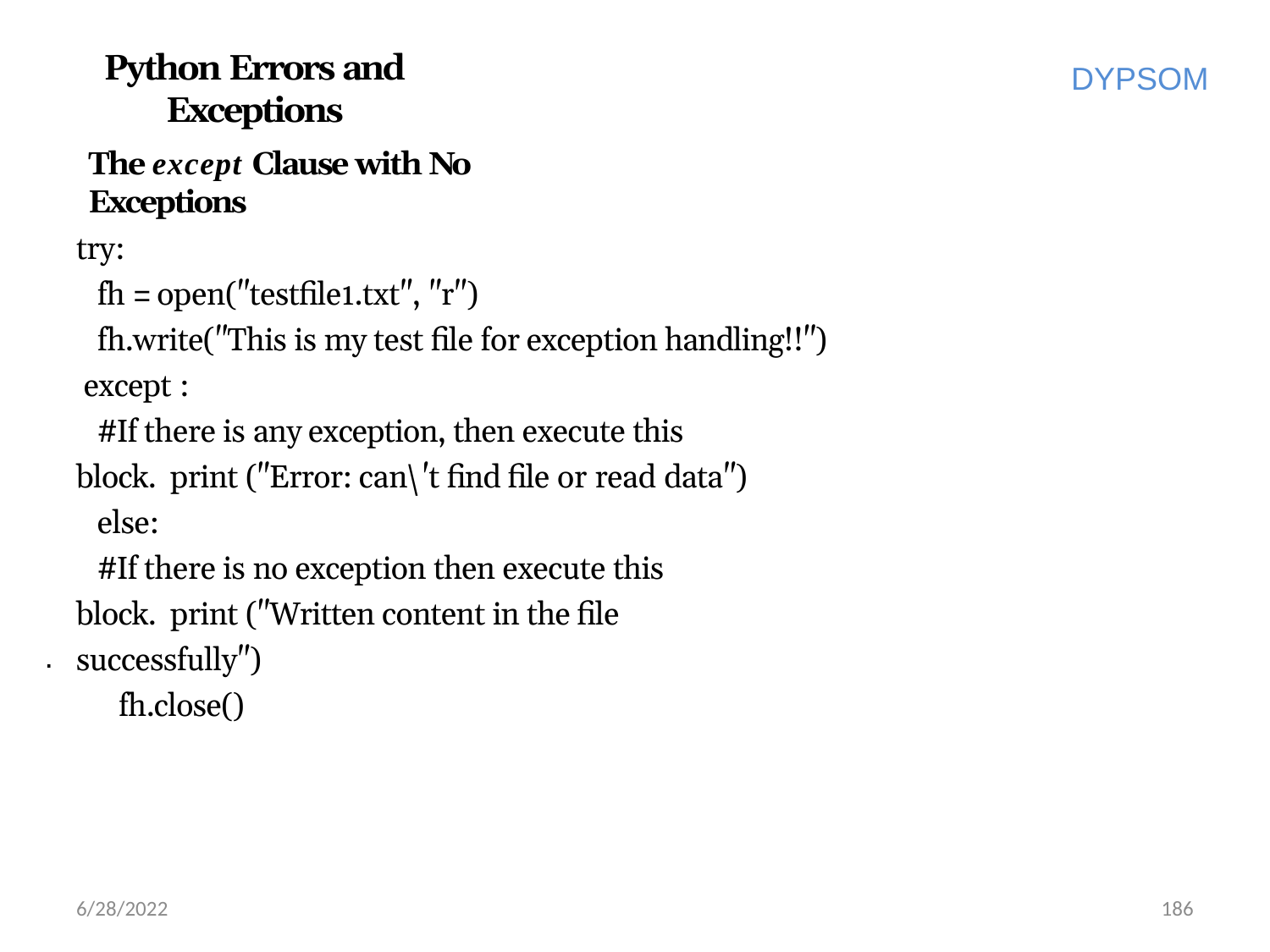

DYPSOM
# Python Errors and Exceptions
The except Clause with No Exceptions
try:
fh = open("testfile1.txt", "r")
fh.write("This is my test file for exception handling!!")  except :
#If there is any exception, then execute this block.  print ("Error: can\'t find file or read data")
else:
#If there is no exception then execute this block.  print ("Written content in the file successfully")
fh.close()
.
6/28/2022
186